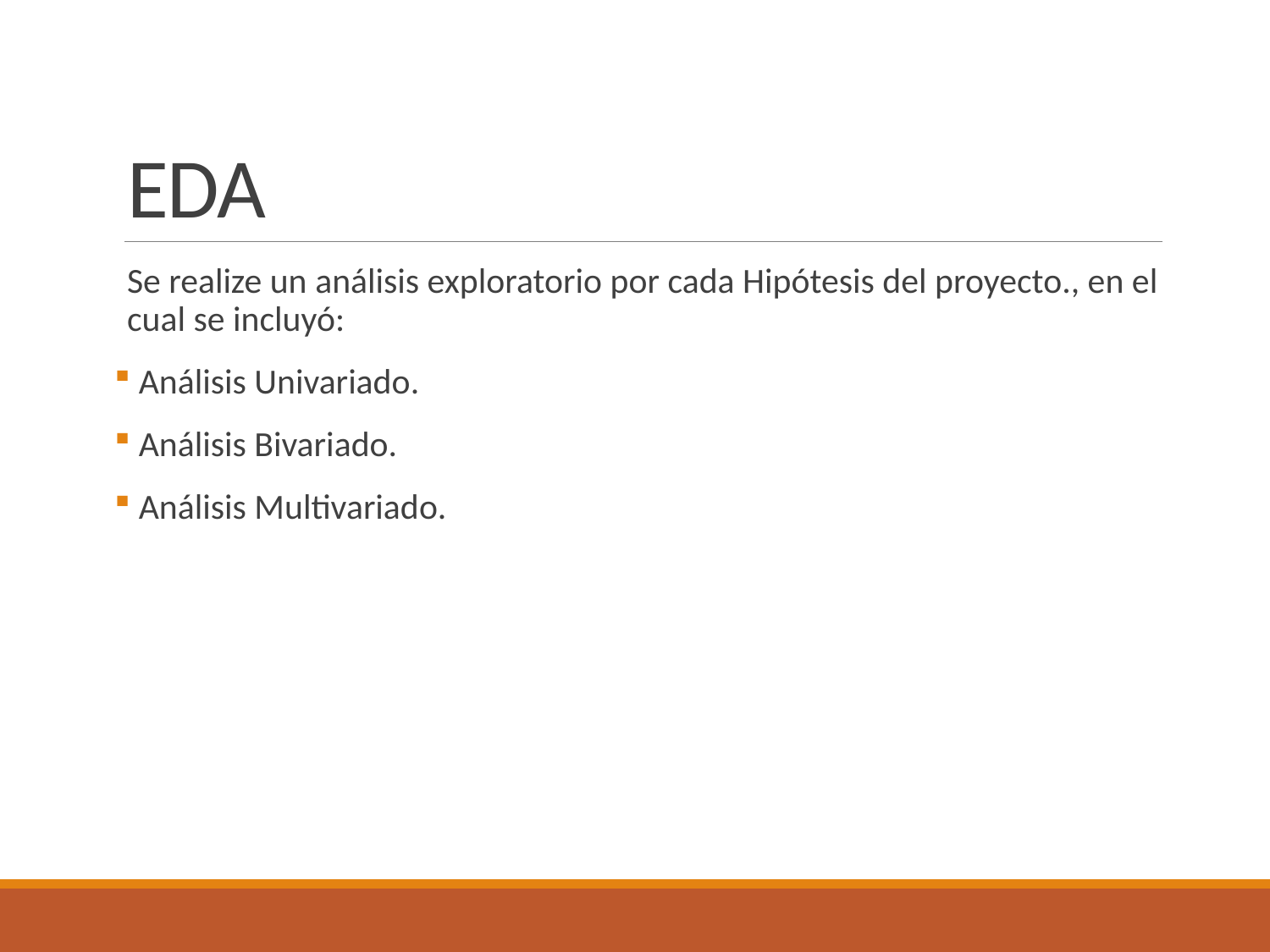

# EDA
Se realize un análisis exploratorio por cada Hipótesis del proyecto., en el cual se incluyó:
 Análisis Univariado.
 Análisis Bivariado.
 Análisis Multivariado.